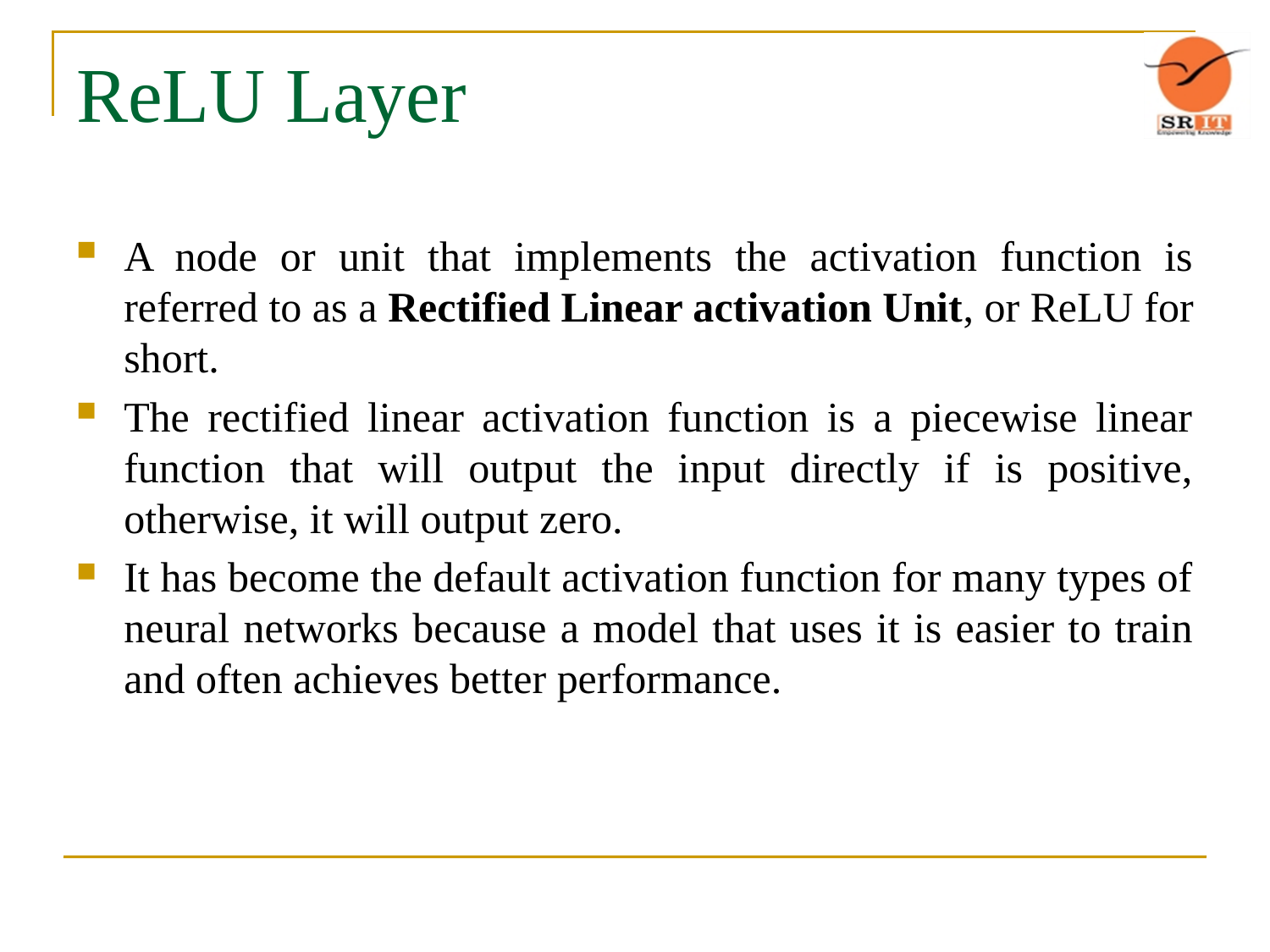

# ReLU Layer
A node or unit that implements the activation function is referred to as a Rectified Linear activation Unit, or ReLU for short.
The rectified linear activation function is a piecewise linear function that will output the input directly if is positive, otherwise, it will output zero.
It has become the default activation function for many types of neural networks because a model that uses it is easier to train and often achieves better performance.